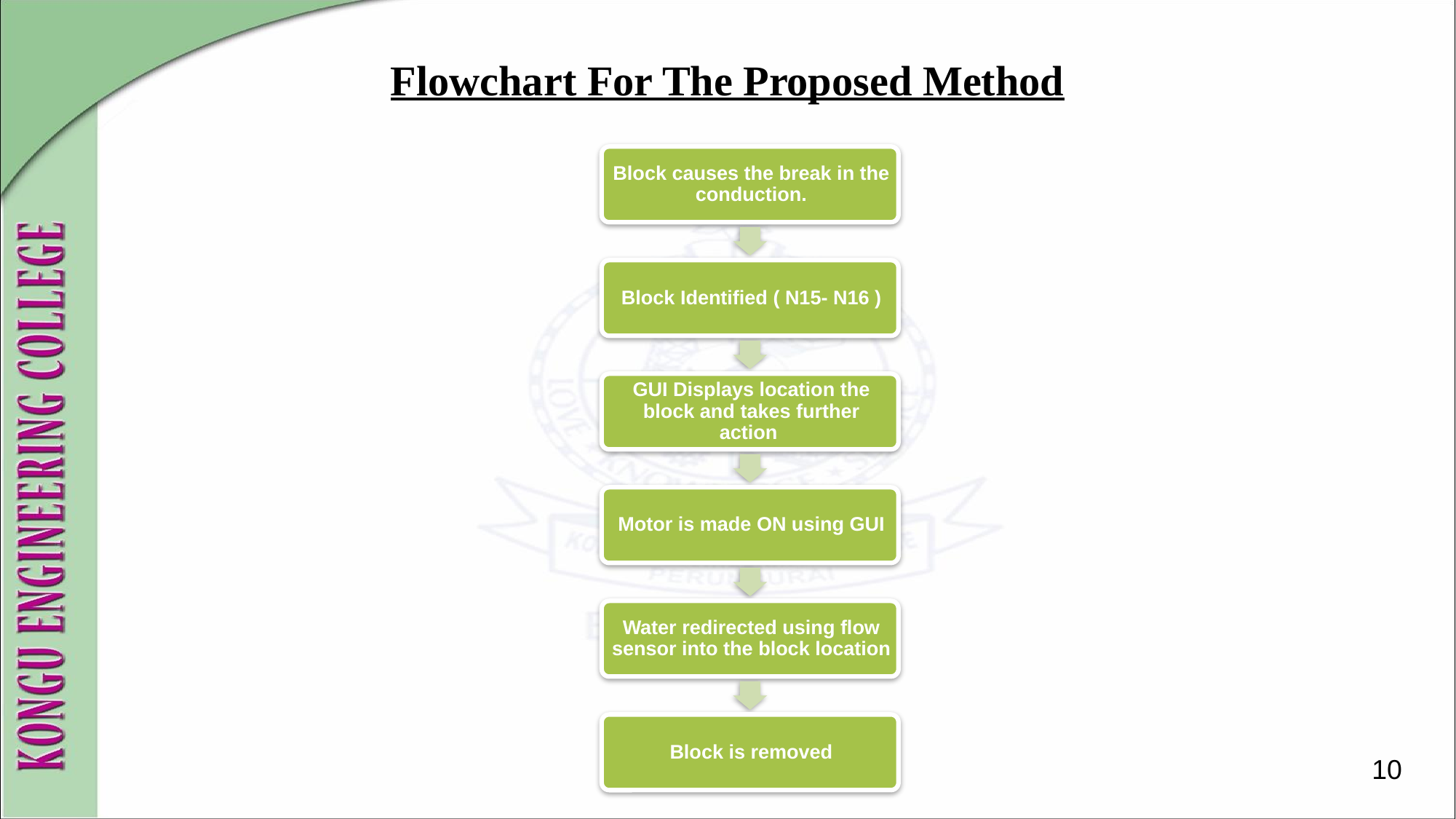

Flowchart For The Proposed Method
Block causes the break in the conduction.

Block Identified ( N15- N16 )

GUI Displays location the block and takes further action

Motor is made ON using GUI

Water redirected using flow sensor into the block location

Block is removed
10